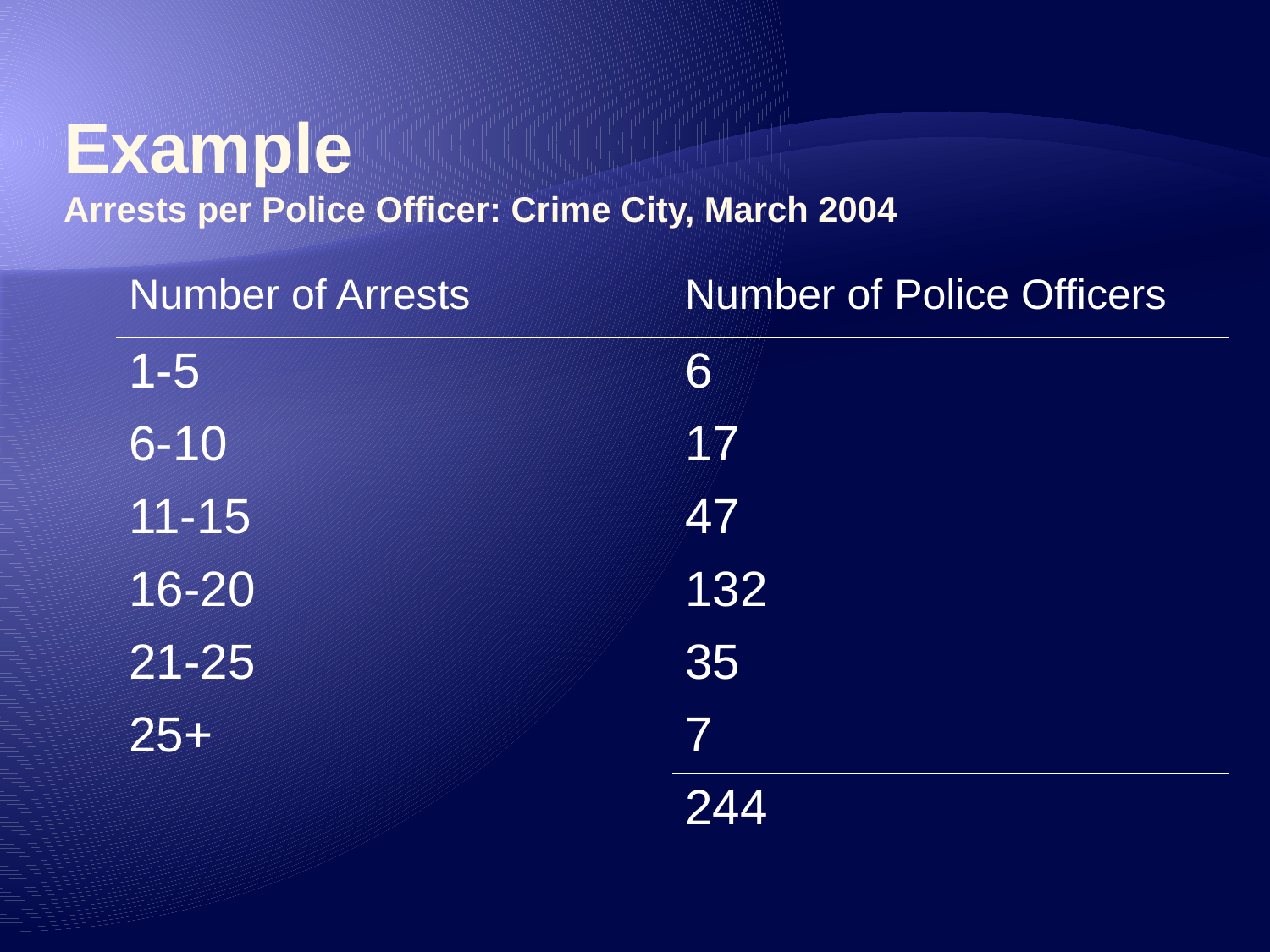

# Example Arrests per Police Officer: Crime City, March 2004
| Number of Arrests | Number of Police Officers |
| --- | --- |
| 1-5 | 6 |
| 6-10 | 17 |
| 11-15 | 47 |
| 16-20 | 132 |
| 21-25 | 35 |
| 25+ | 7 |
|  | 244 |